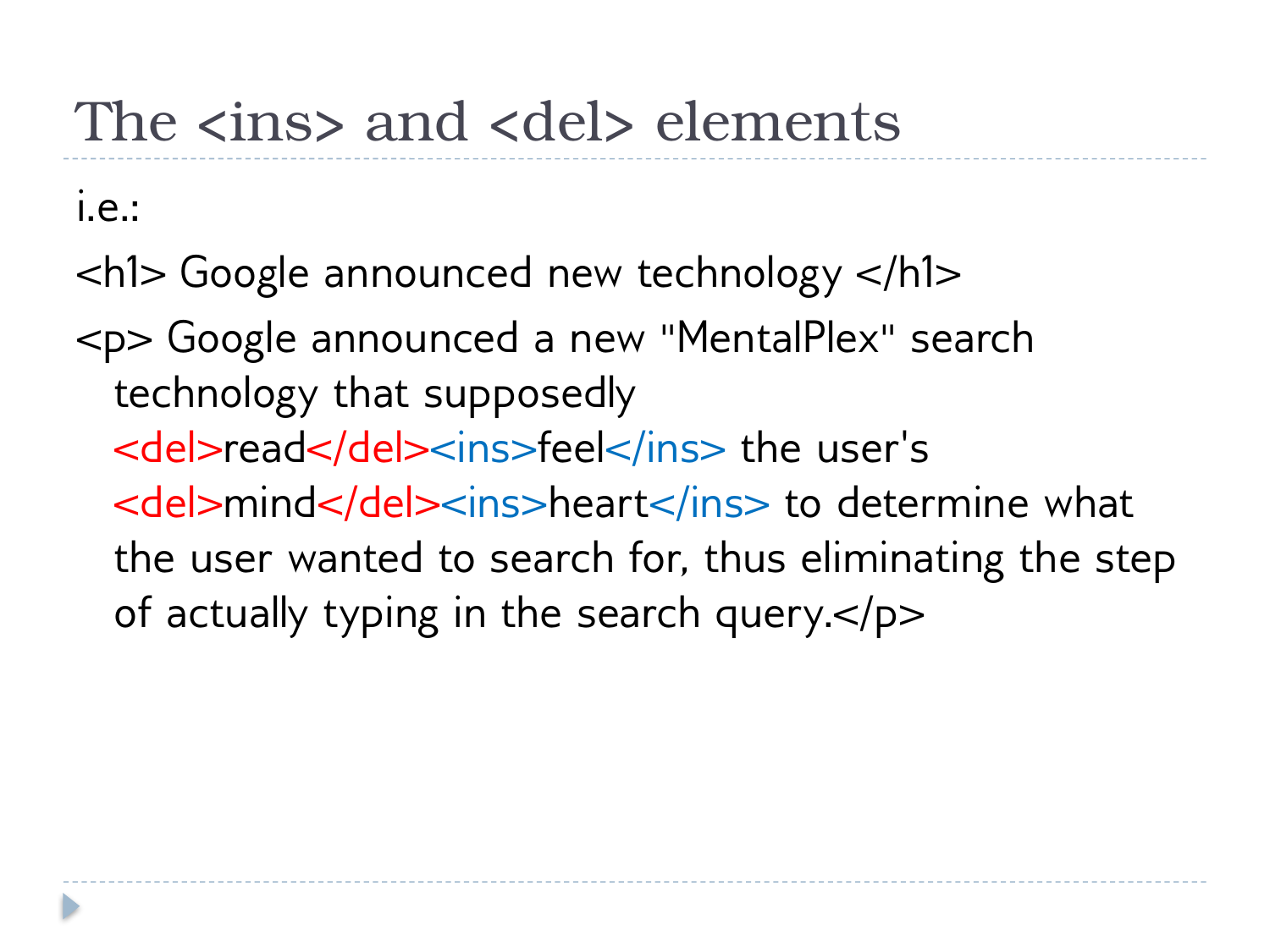

# The <ins> and <del> elements
i.e.:
<h1> Google announced new technology </h1>
<p> Google announced a new "MentalPlex" search technology that supposedly <del>read</del><ins>feel</ins> the user's <del>mind</del><ins>heart</ins> to determine what the user wanted to search for, thus eliminating the step of actually typing in the search query.</p>